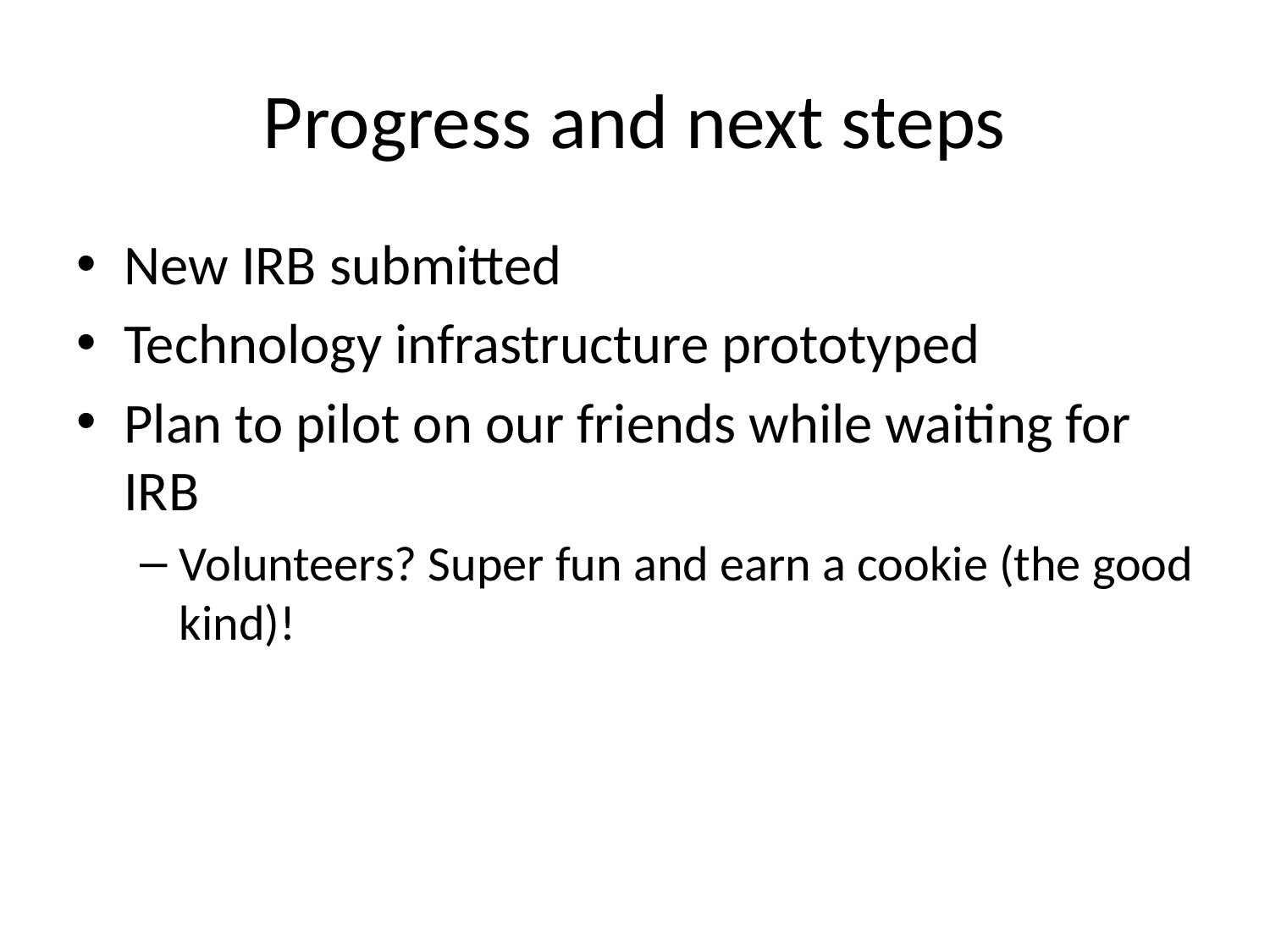

# Progress and next steps
New IRB submitted
Technology infrastructure prototyped
Plan to pilot on our friends while waiting for IRB
Volunteers? Super fun and earn a cookie (the good kind)!